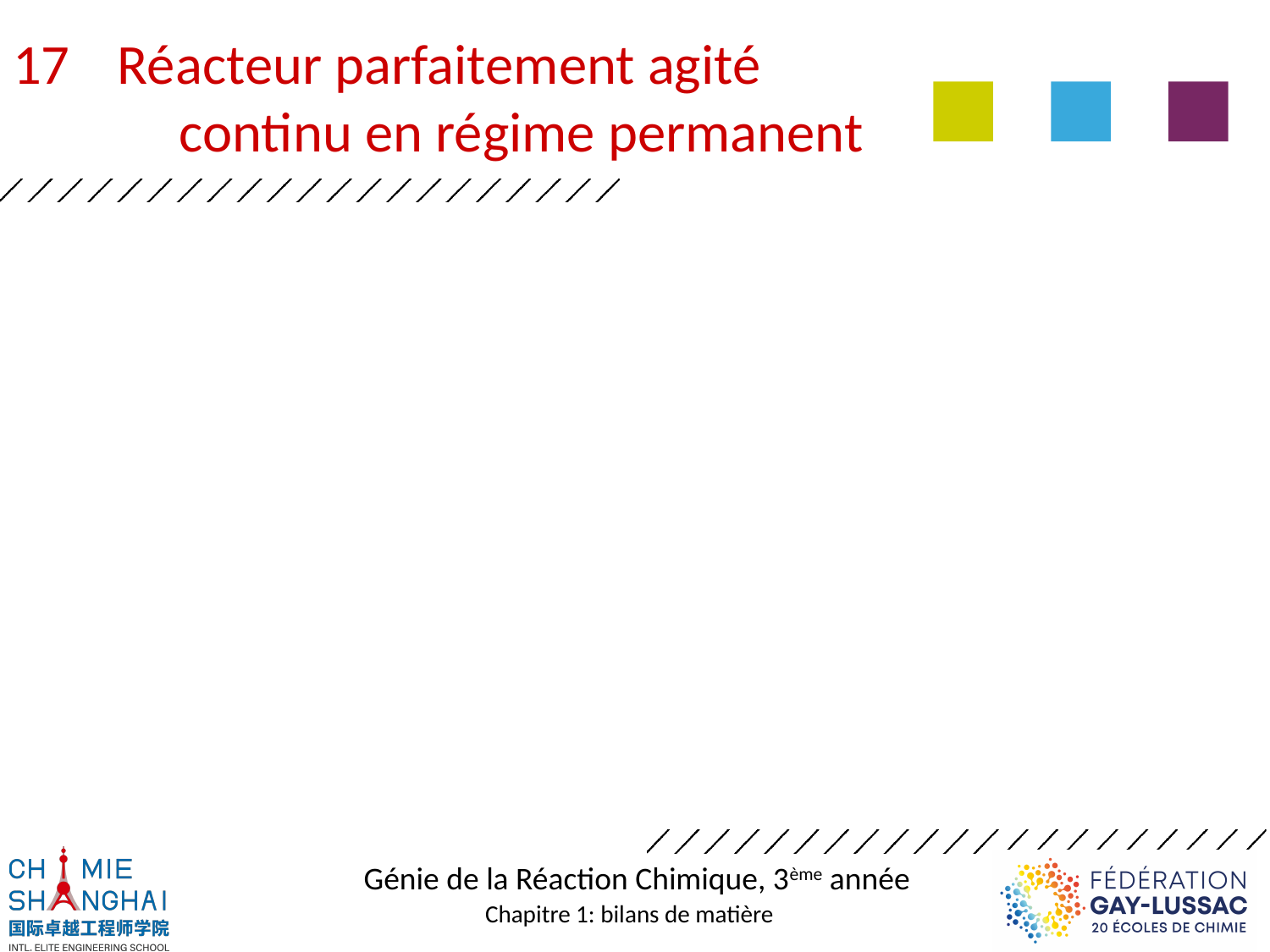

Réacteur parfaitement agité
	continu en régime permanent